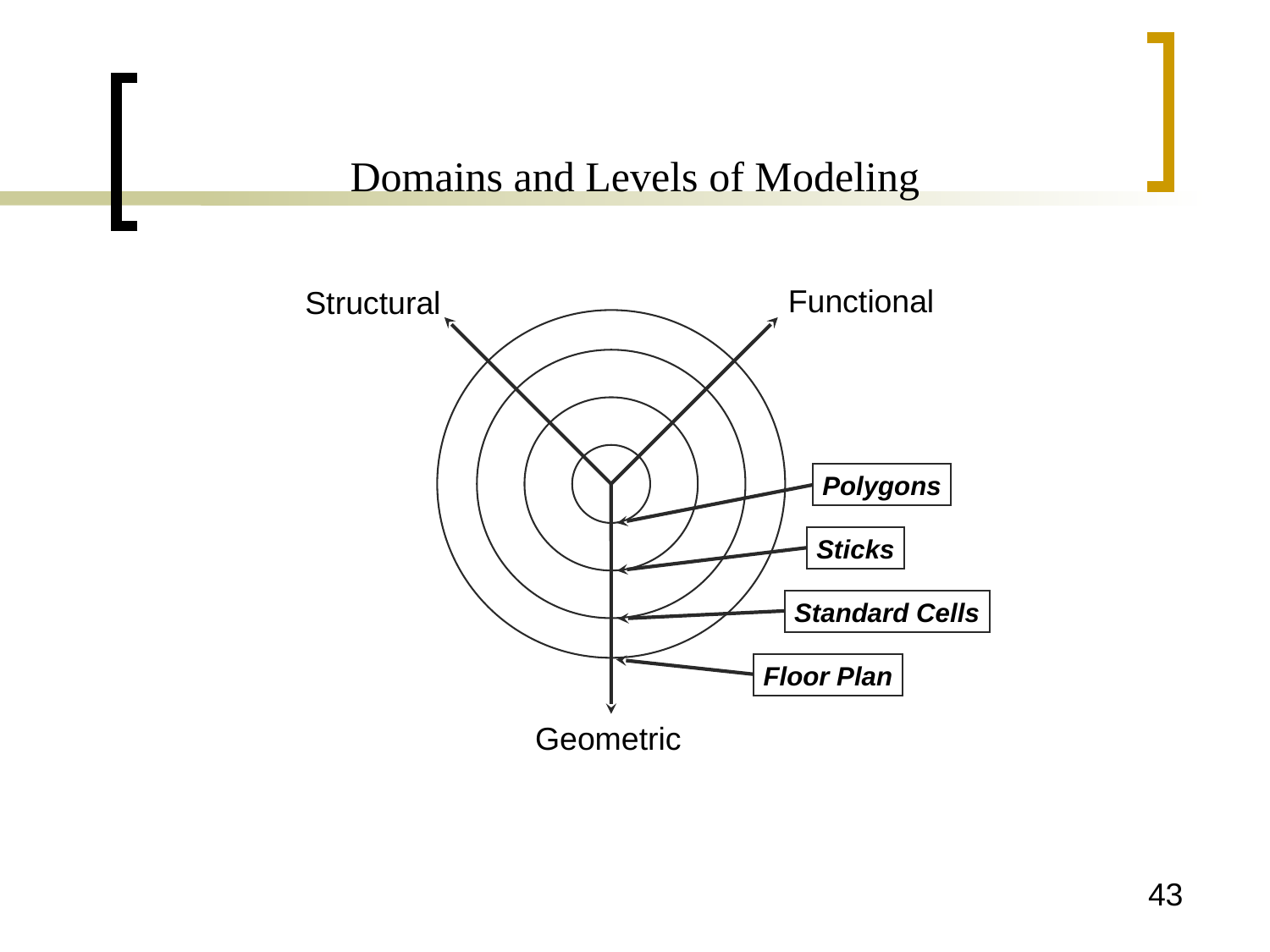

Domains and Levels of Modeling
Functional
Structural

Polygons

Sticks

Standard Cells

Floor Plan

Geometric
43